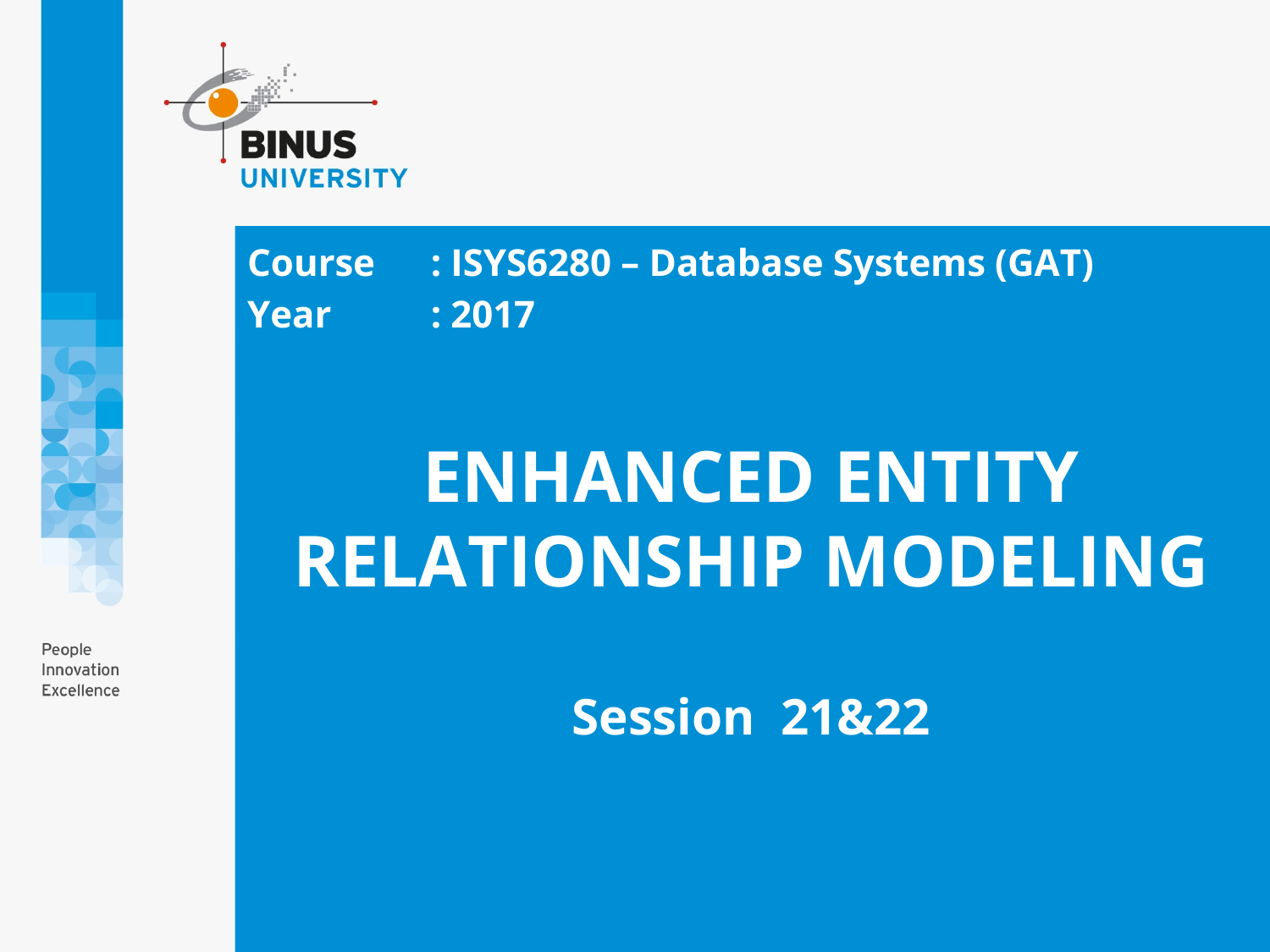

Course	: ISYS6280 – Database Systems (GAT)
Year 	: 2017
# ENHANCED ENTITY RELATIONSHIP MODELING Session  21&22